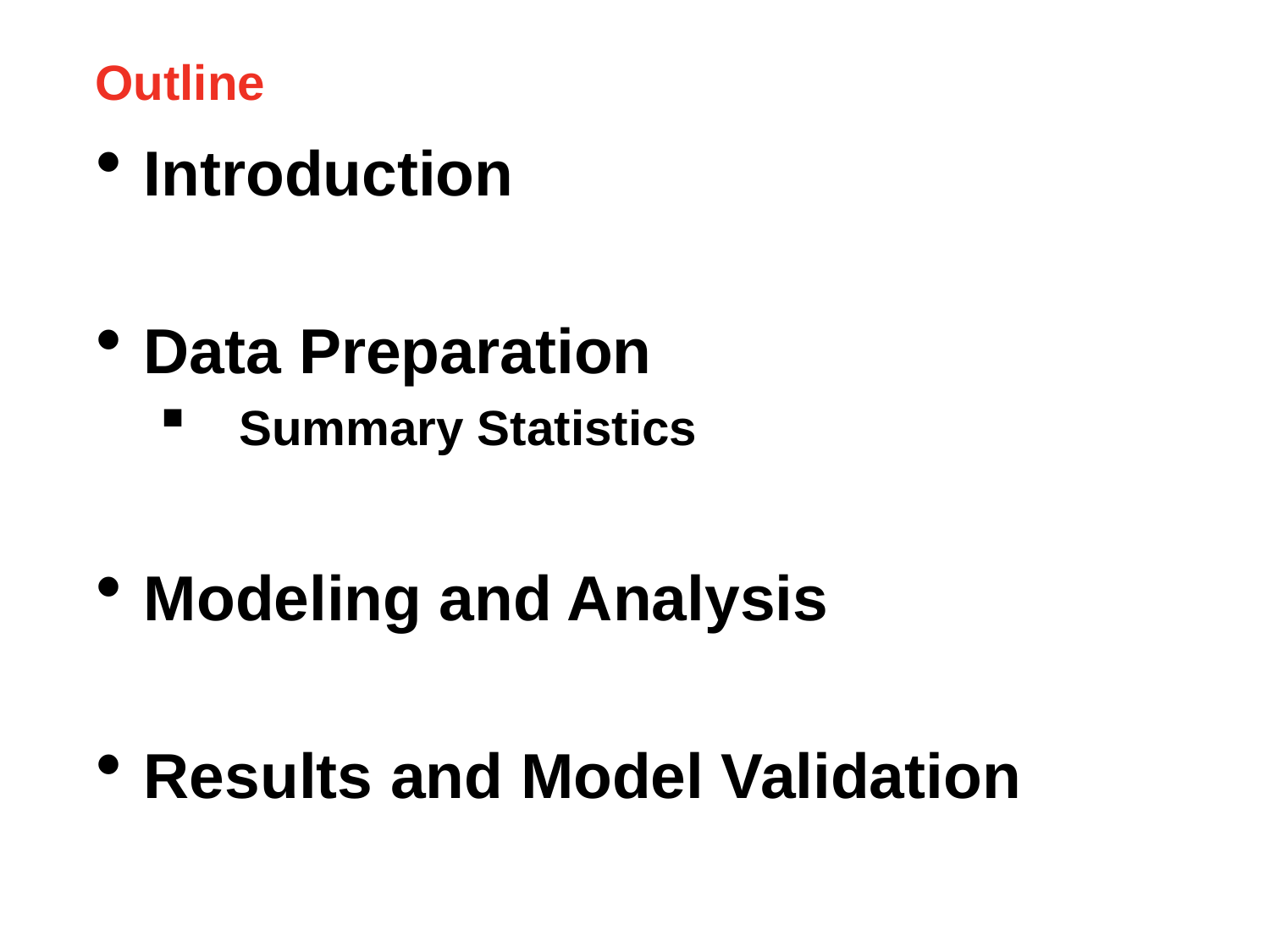

Outline
Introduction

Data Preparation
Summary Statistics

Modeling and Analysis

Results and Model Validation